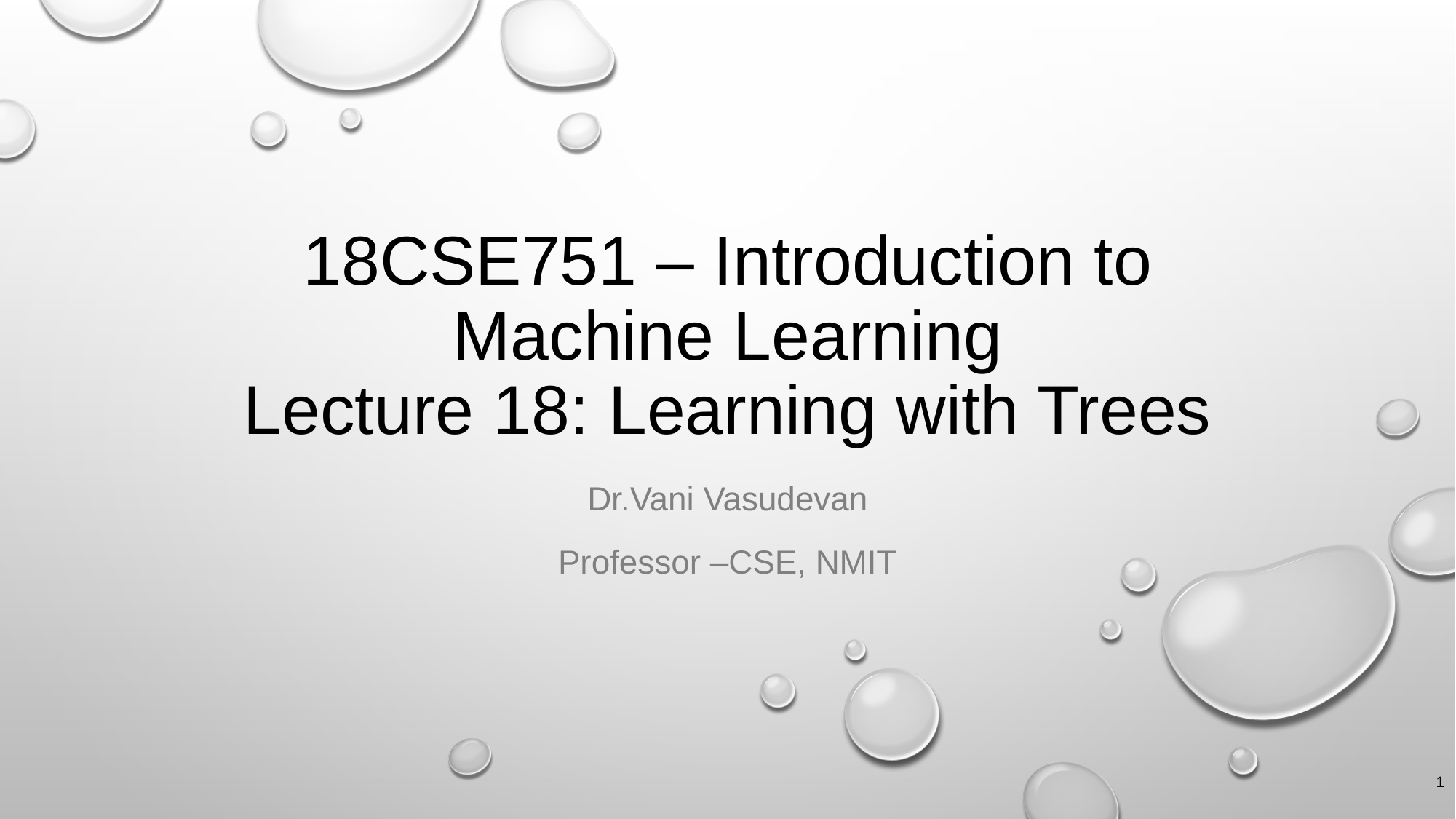

# 18CSE751 – Introduction to Machine Learning Lecture 18: Learning with Trees
Dr.Vani Vasudevan
Professor –CSE, NMIT
1